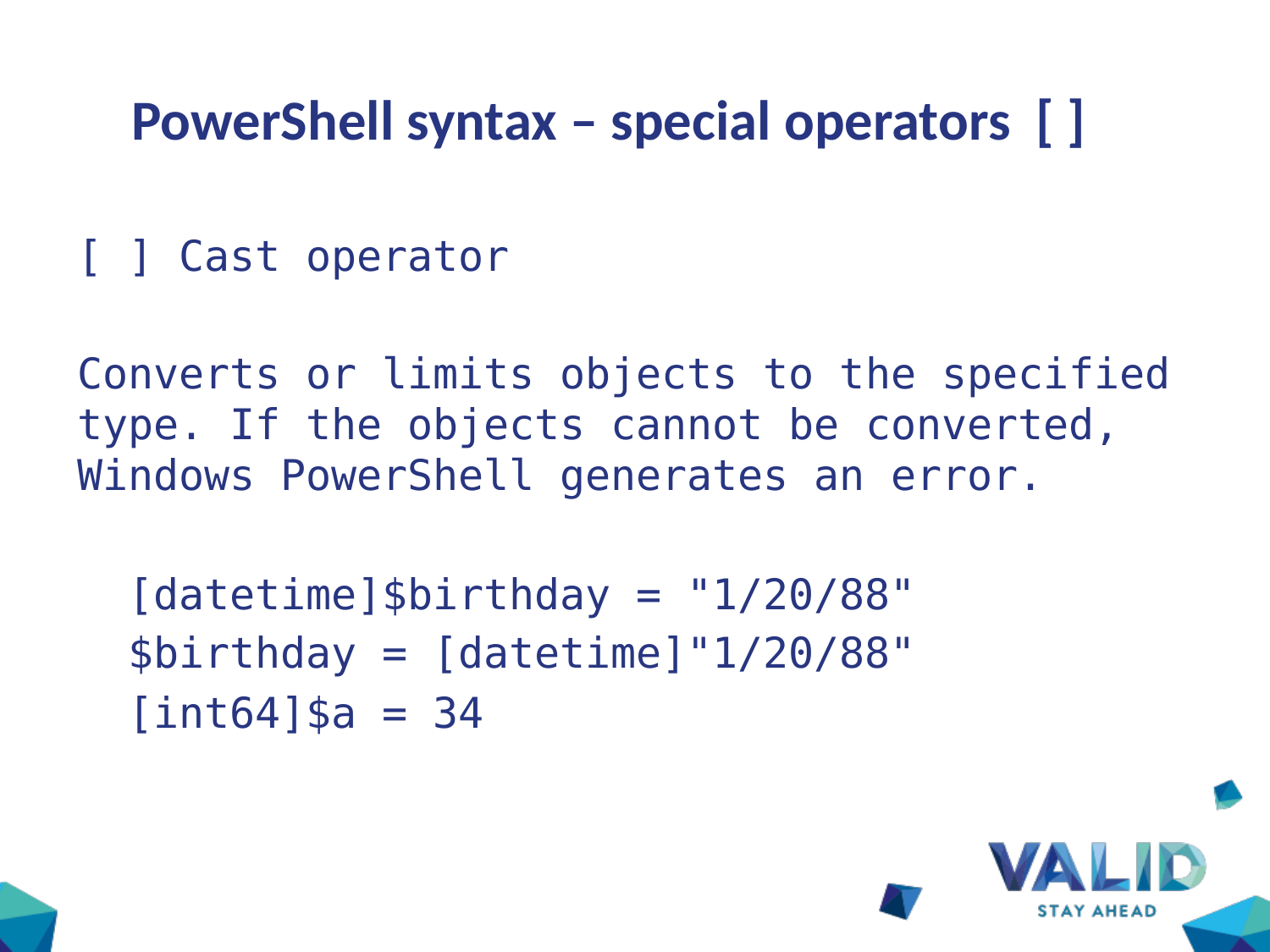

# PowerShell syntax – special operators  [ ]
[ ] Cast operator

Converts or limits objects to the specified type. If the objects cannot be converted, Windows PowerShell generates an error.

  [datetime]$birthday = "1/20/88"
  $birthday = [datetime]"1/20/88"
  [int64]$a = 34